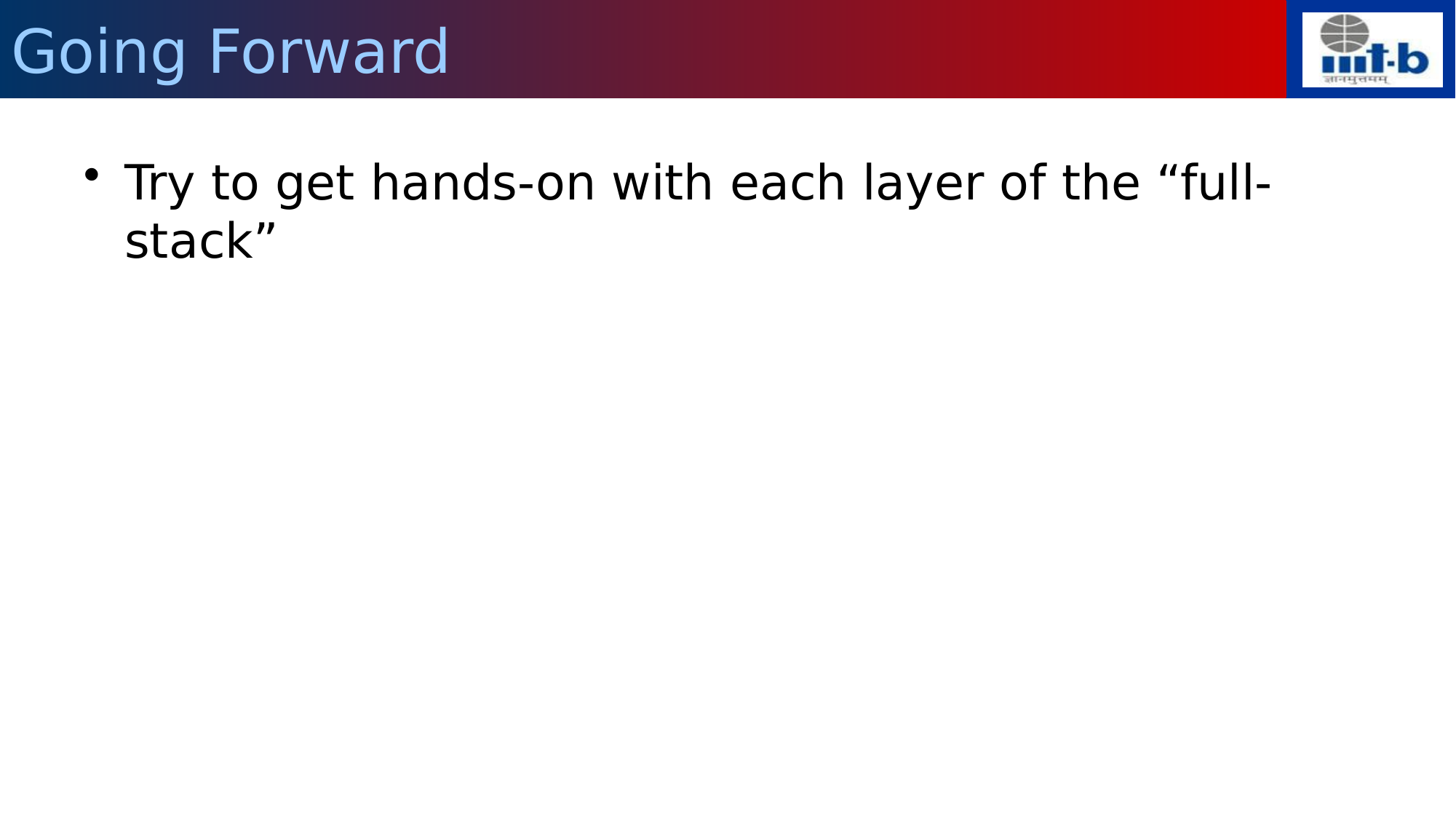

# Going Forward
Try to get hands-on with each layer of the “full-stack”